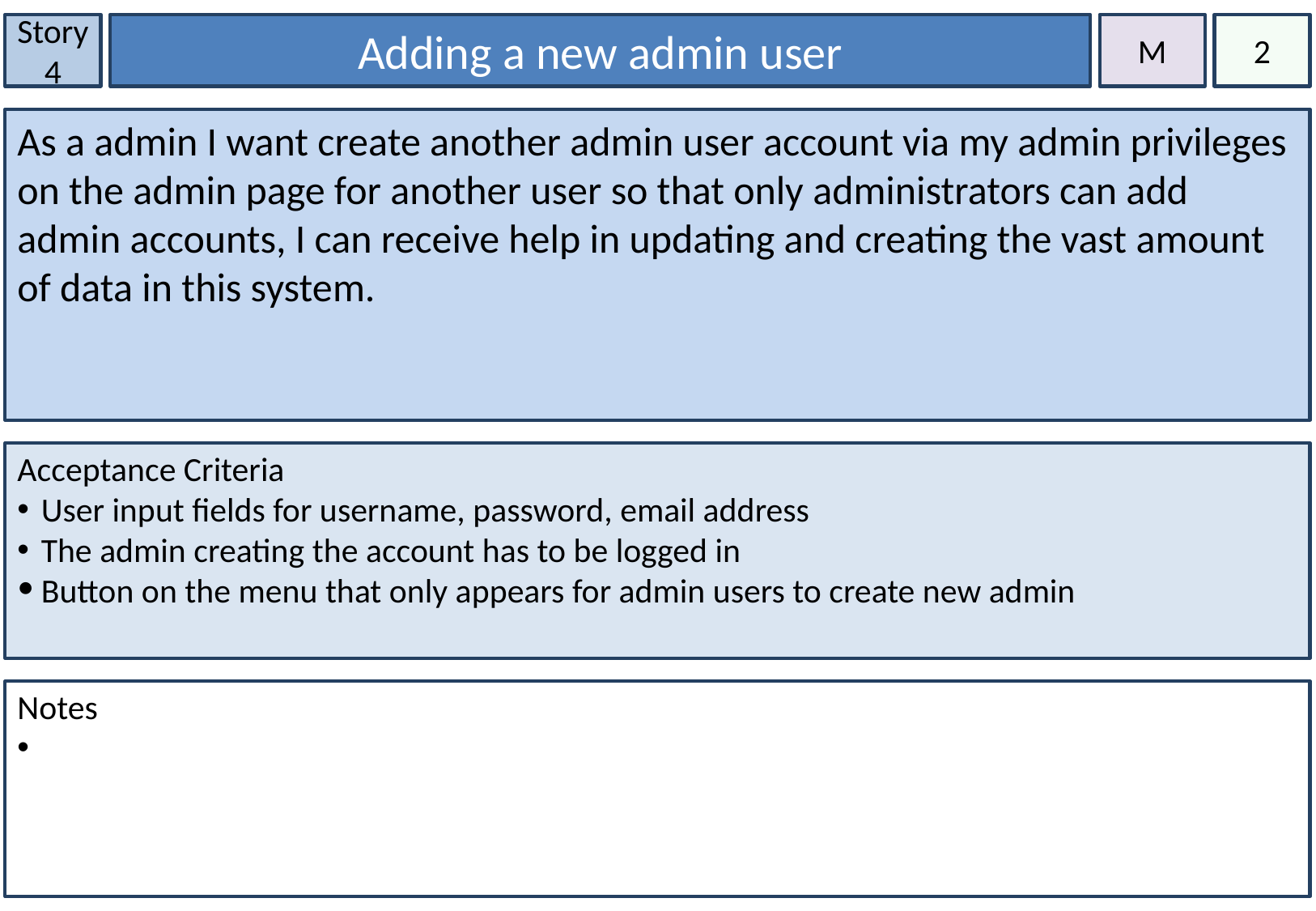

Story 4
Adding a new admin user
M
2
As a admin I want create another admin user account via my admin privileges on the admin page for another user so that only administrators can add admin accounts, I can receive help in updating and creating the vast amount of data in this system.
Acceptance Criteria
User input fields for username, password, email address
The admin creating the account has to be logged in
Button on the menu that only appears for admin users to create new admin

Notes